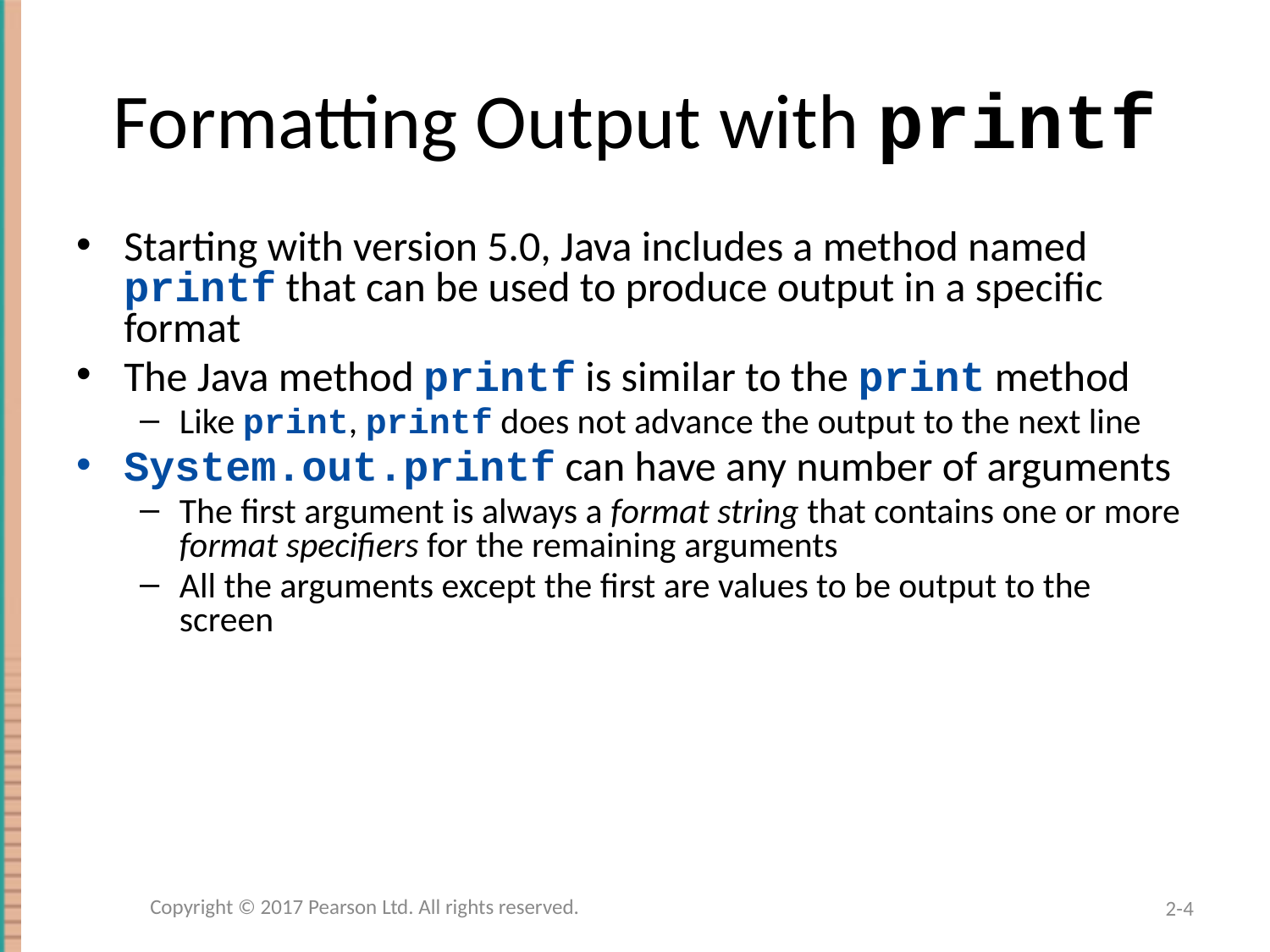

# Formatting Output with printf
Starting with version 5.0, Java includes a method named printf that can be used to produce output in a specific format
The Java method printf is similar to the print method
Like print, printf does not advance the output to the next line
System.out.printf can have any number of arguments
The first argument is always a format string that contains one or more format specifiers for the remaining arguments
All the arguments except the first are values to be output to the screen
Copyright © 2017 Pearson Ltd. All rights reserved.
2-4